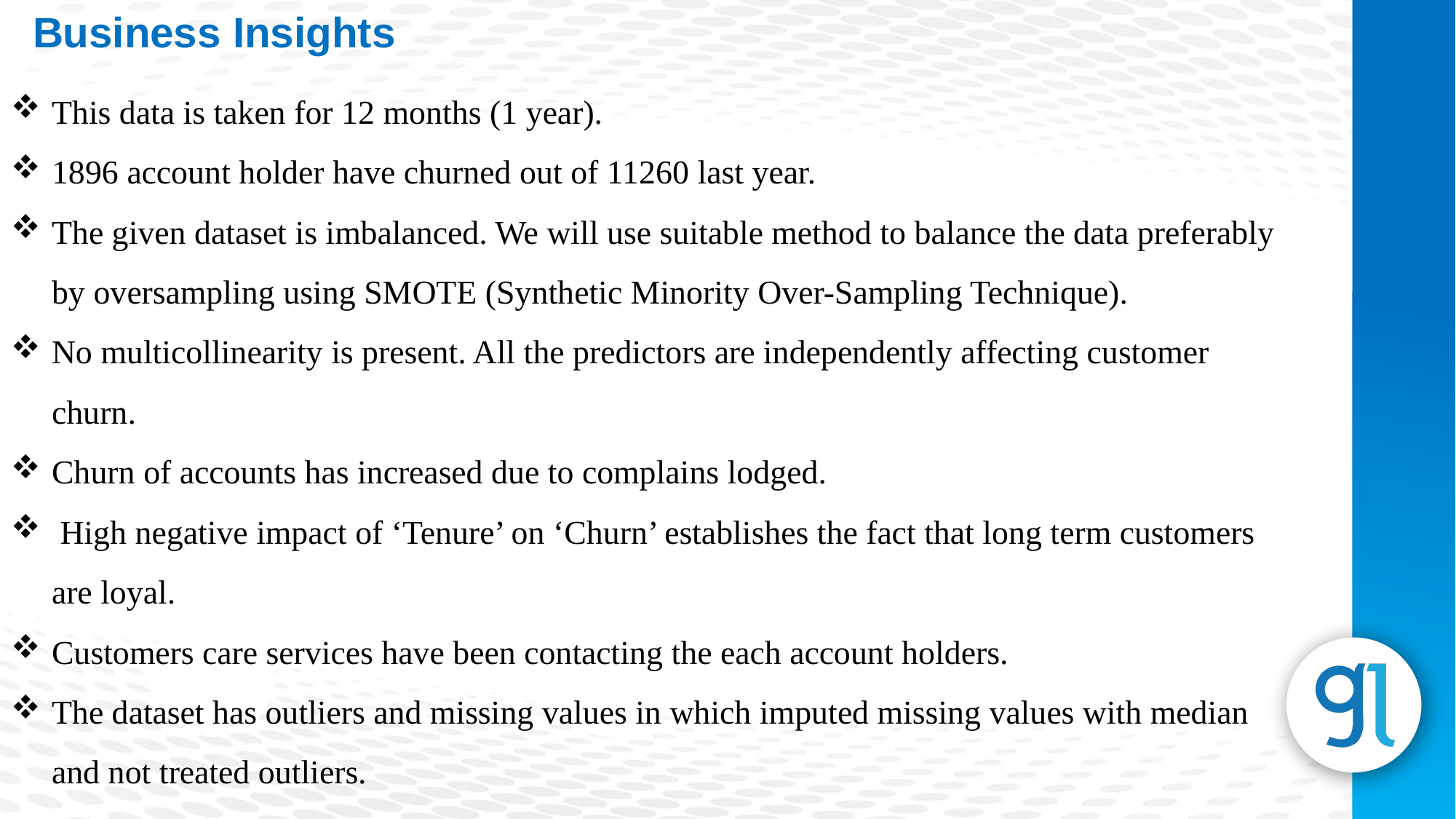

Business Insights
This data is taken for 12 months (1 year).
1896 account holder have churned out of 11260 last year.
The given dataset is imbalanced. We will use suitable method to balance the data preferably by oversampling using SMOTE (Synthetic Minority Over-Sampling Technique).
No multicollinearity is present. All the predictors are independently affecting customer churn.
Churn of accounts has increased due to complains lodged.
 High negative impact of ‘Tenure’ on ‘Churn’ establishes the fact that long term customers are loyal.
Customers care services have been contacting the each account holders.
The dataset has outliers and missing values in which imputed missing values with median and not treated outliers.

Subheading

Lorem Ipsum is simply dummy text of the printing and typesetting industry.